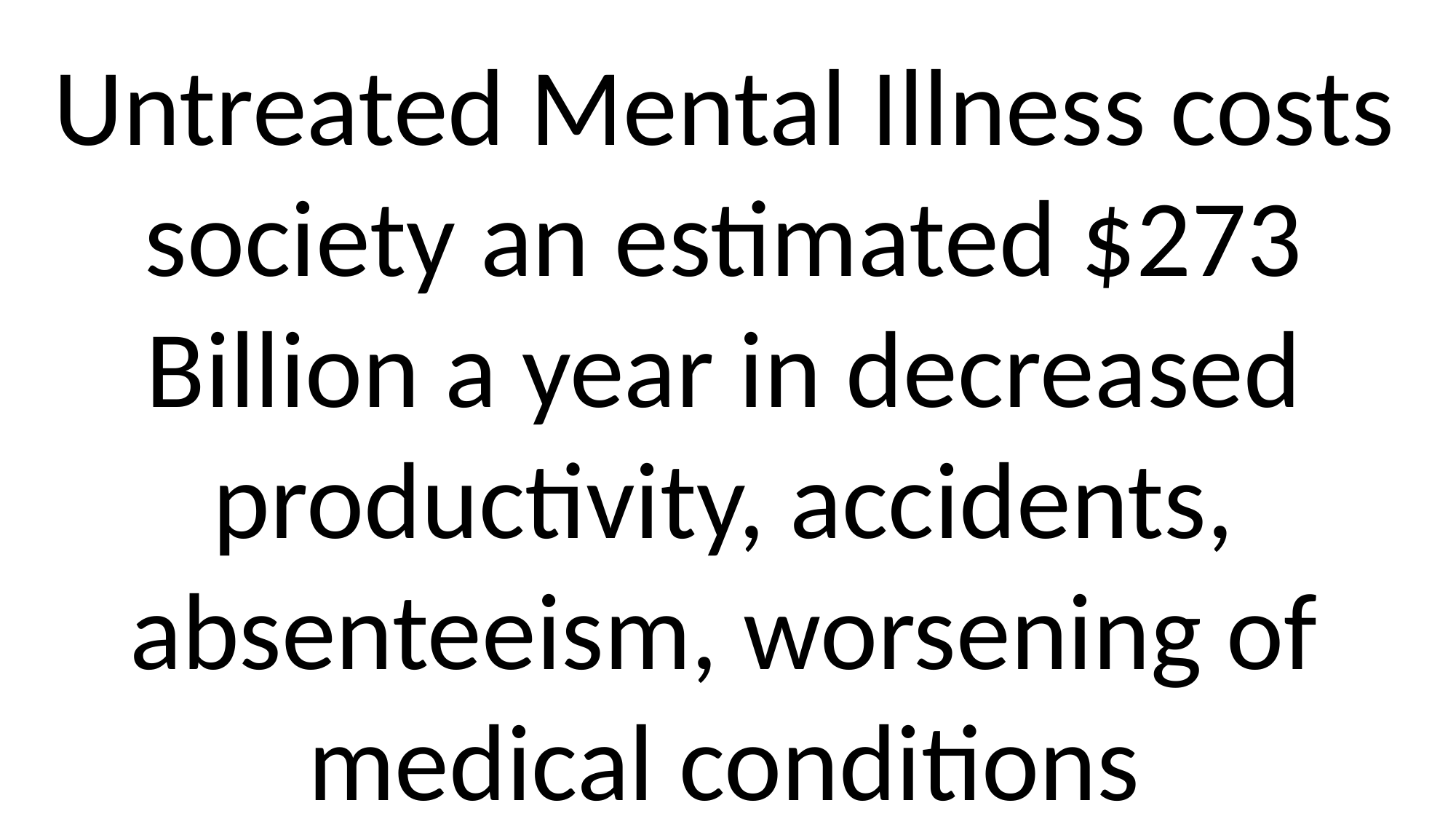

Untreated Mental Illness costs society an estimated $273 Billion a year in decreased productivity, accidents, absenteeism, worsening of medical conditions